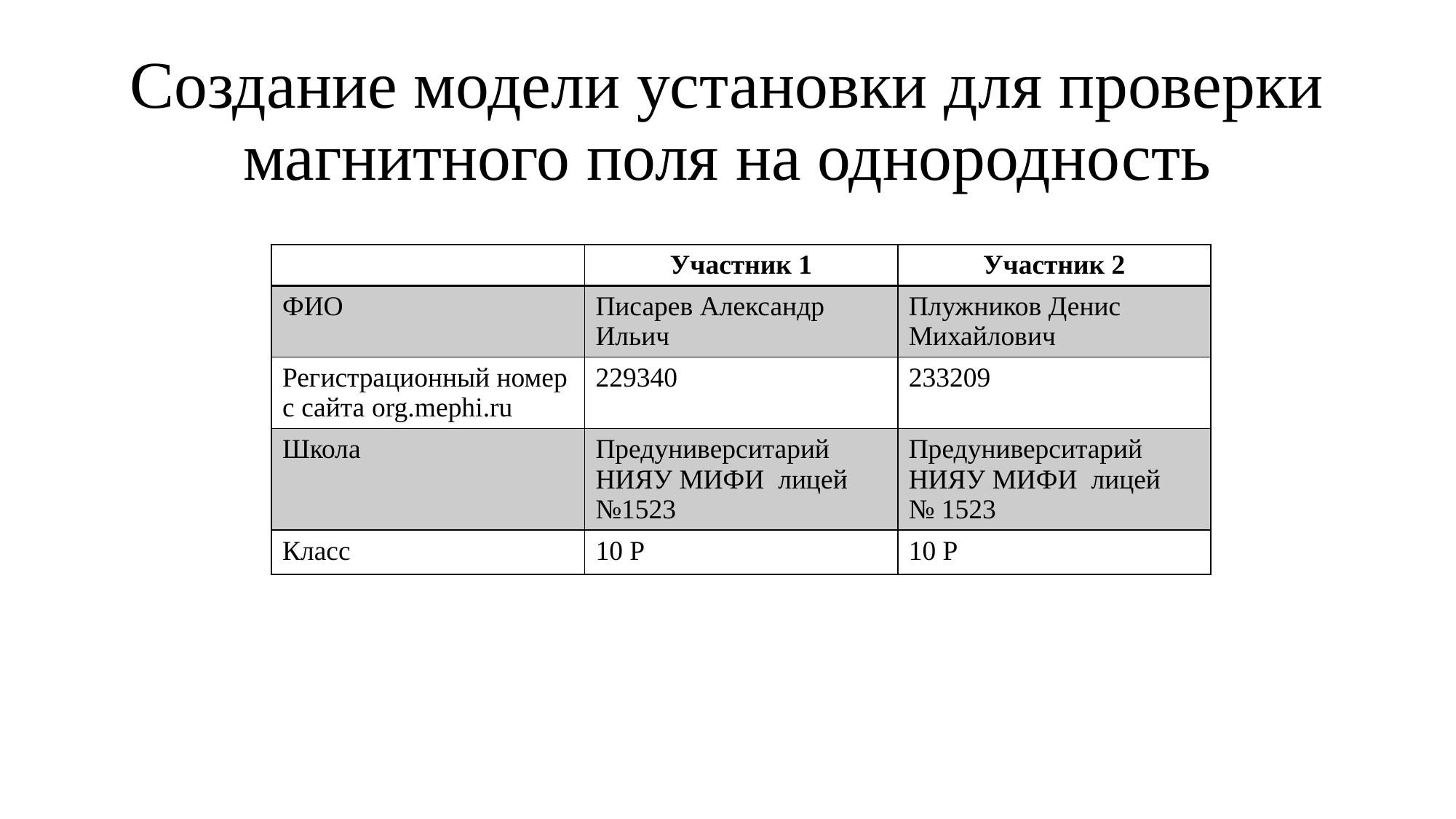

# Создание модели установки для проверки магнитного поля на однородность
|  | Участник 1 | Участник 2 |
| --- | --- | --- |
| ФИО | Писарев Александр Ильич | Плужников Денис Михайлович |
| Регистрационный номер с сайта org.mephi.ru | 229340 | 233209 |
| Школа | Предуниверситарий НИЯУ МИФИ лицей №1523 | Предуниверситарий НИЯУ МИФИ лицей № 1523 |
| Класс | 10 Р | 10 Р |